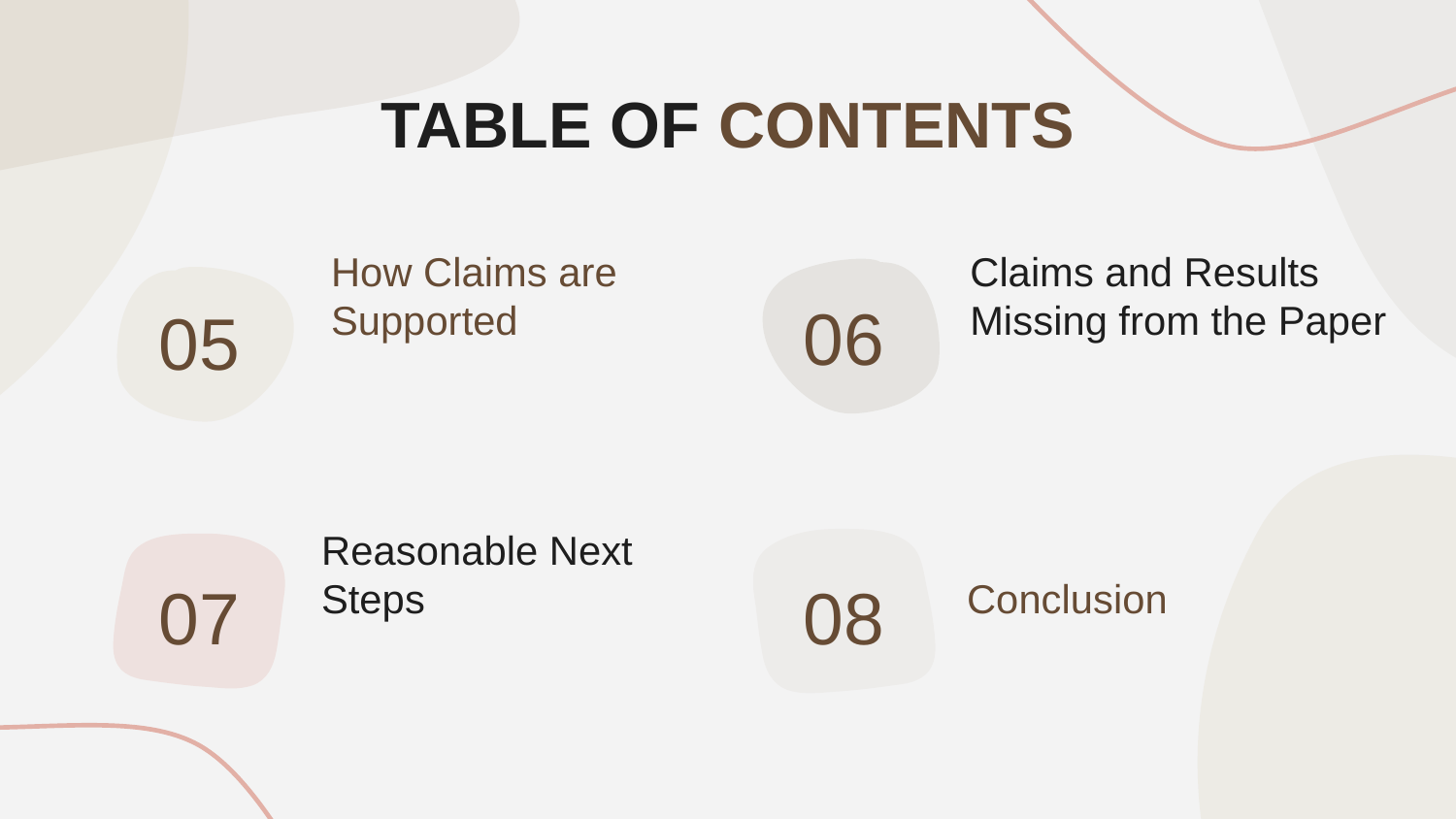

TABLE OF CONTENTS
# How Claims are Supported
Claims and Results Missing from the Paper

06
05
Reasonable Next  Steps

Conclusion
07
08